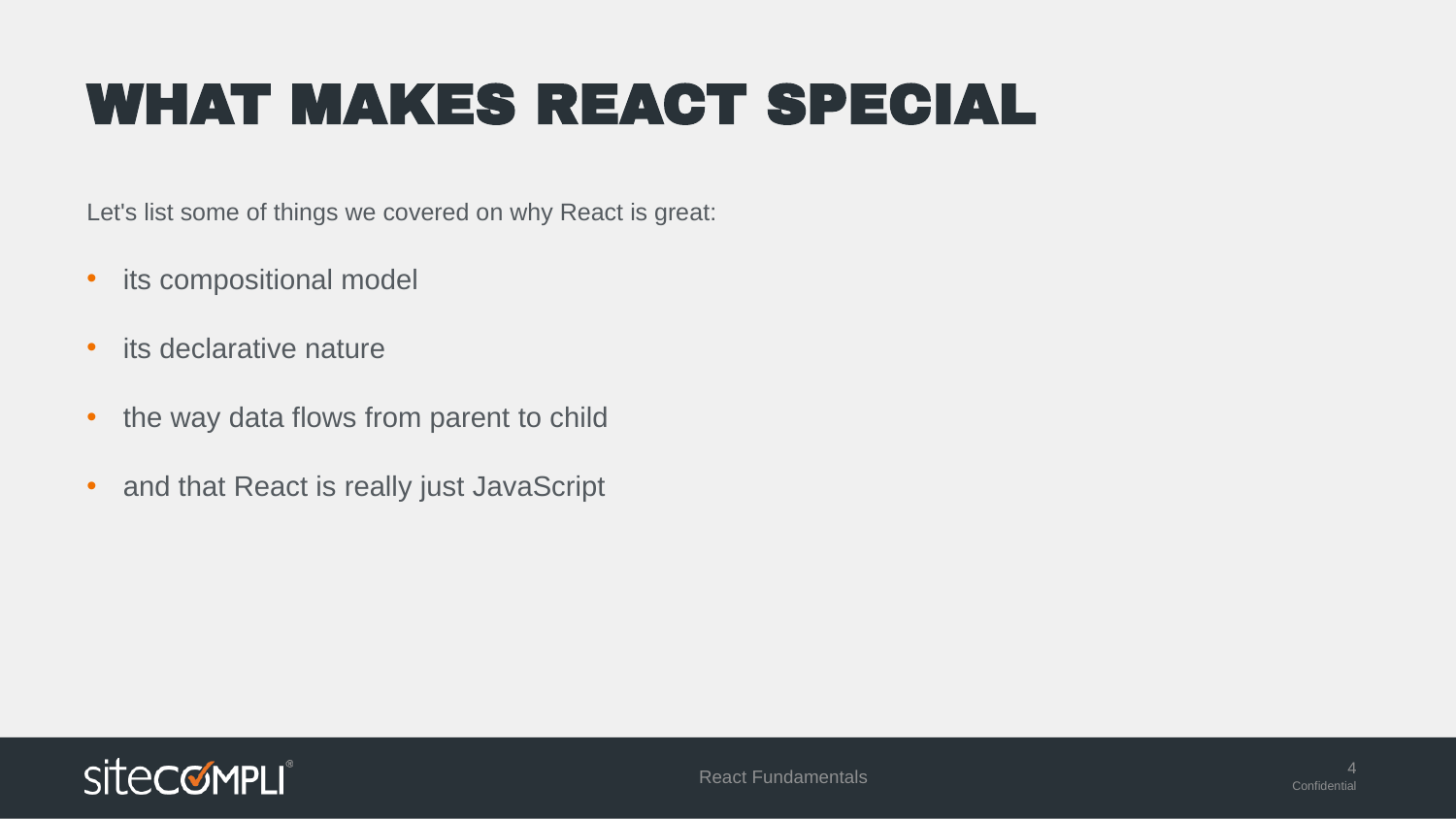

# What Makes React Special
Let's list some of things we covered on why React is great:
its compositional model
its declarative nature
the way data flows from parent to child
and that React is really just JavaScript

React Fundamentals
4